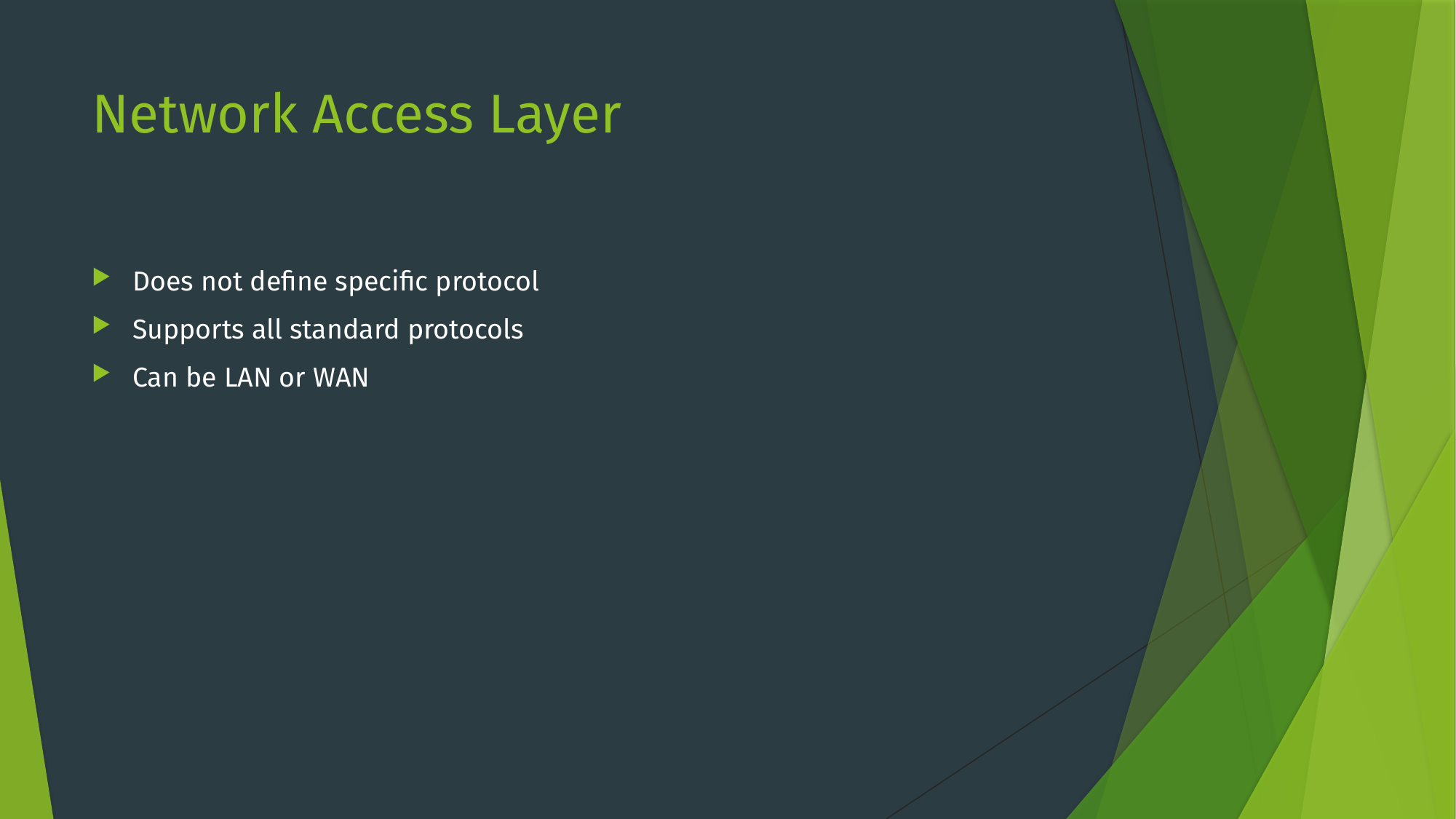

# Network Access Layer
Does not define specific protocol
Supports all standard protocols
Can be LAN or WAN